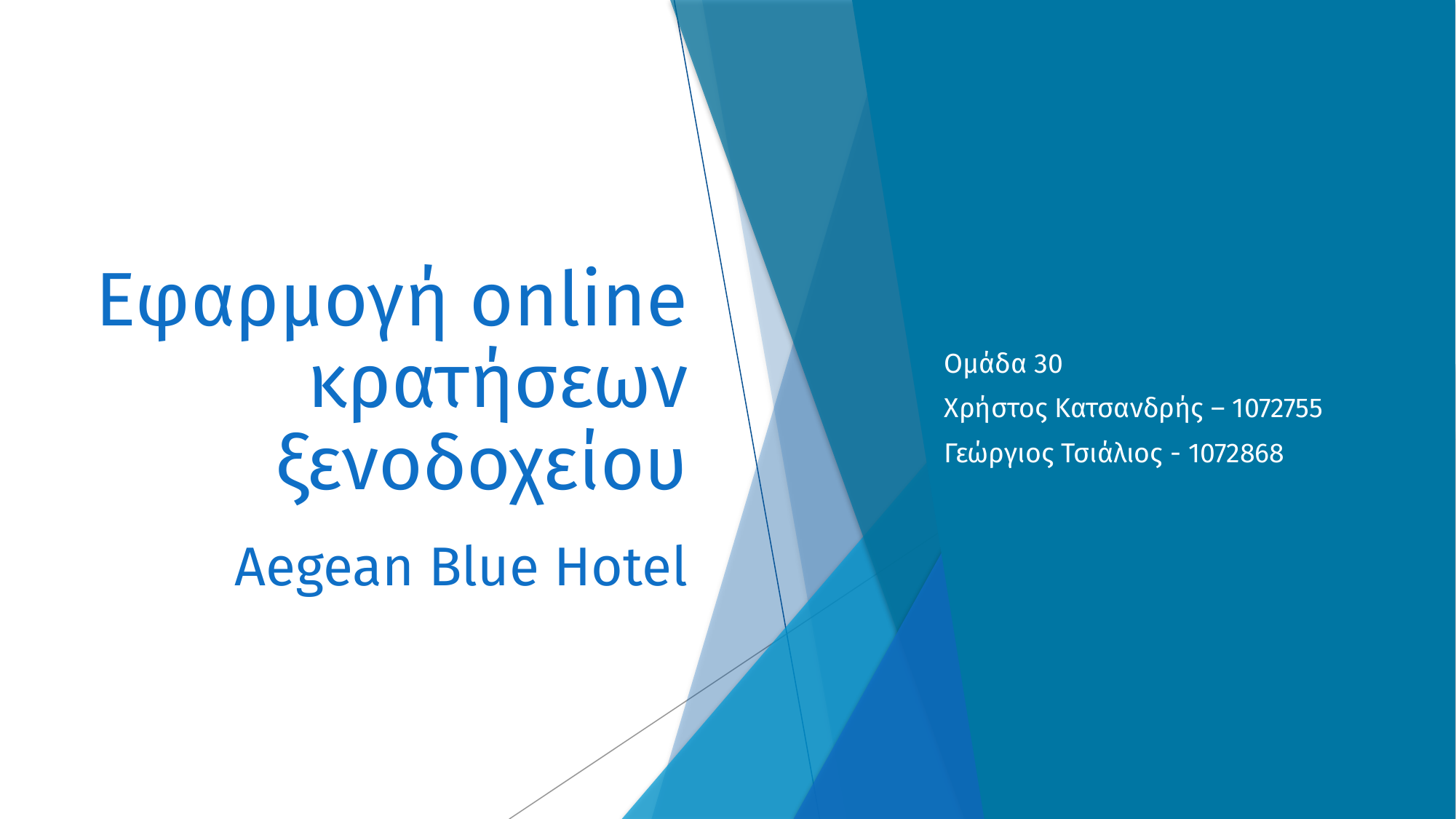

# Εφαρμογή online κρατήσεων ξενοδοχείου Aegean Blue Hotel
Ομάδα 30
Χρήστος Κατσανδρής – 1072755
Γεώργιος Τσιάλιος - 1072868